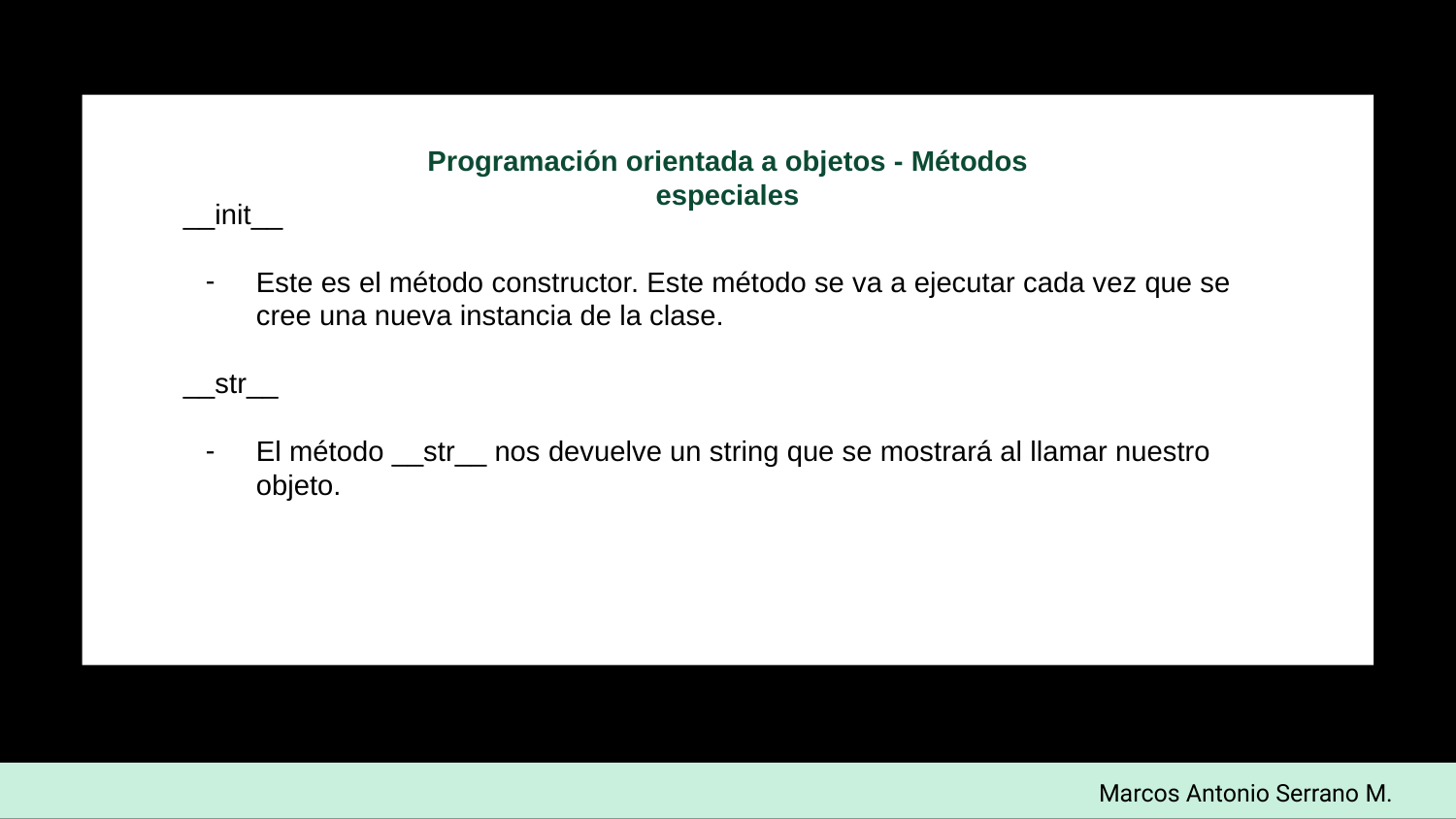

Programación orientada a objetos - Métodos especiales
__init__

Este es el método constructor. Este método se va a ejecutar cada vez que se cree una nueva instancia de la clase.

__str__

El método __str__ nos devuelve un string que se mostrará al llamar nuestro objeto.

Marcos Antonio Serrano M.